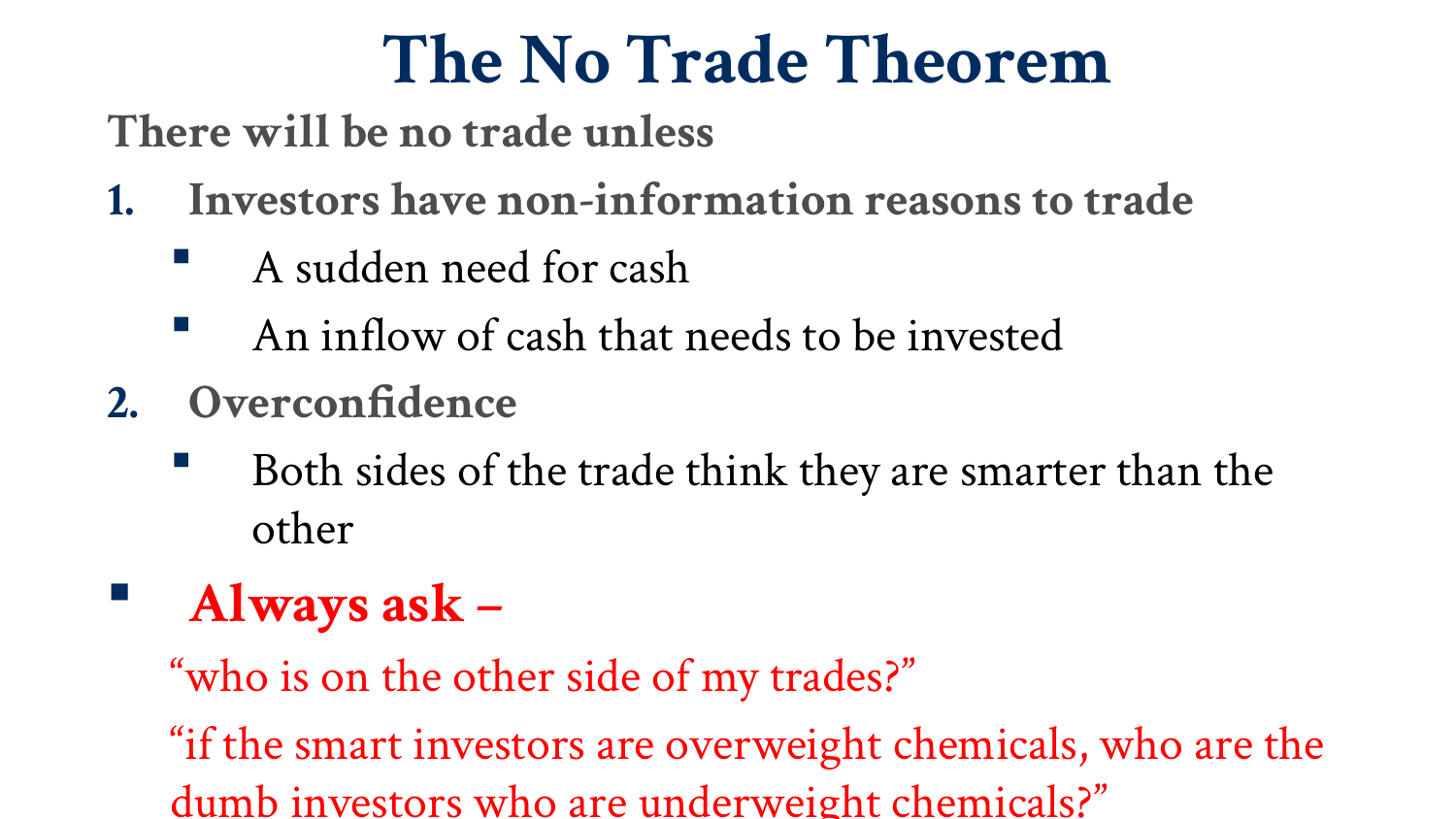

# The No Trade Theorem
There will be no trade unless
Investors have non-information reasons to trade
A sudden need for cash
An inflow of cash that needs to be invested
Overconfidence
Both sides of the trade think they are smarter than the other
Always ask –
“who is on the other side of my trades?”
“if the smart investors are overweight chemicals, who are the dumb investors who are underweight chemicals?”